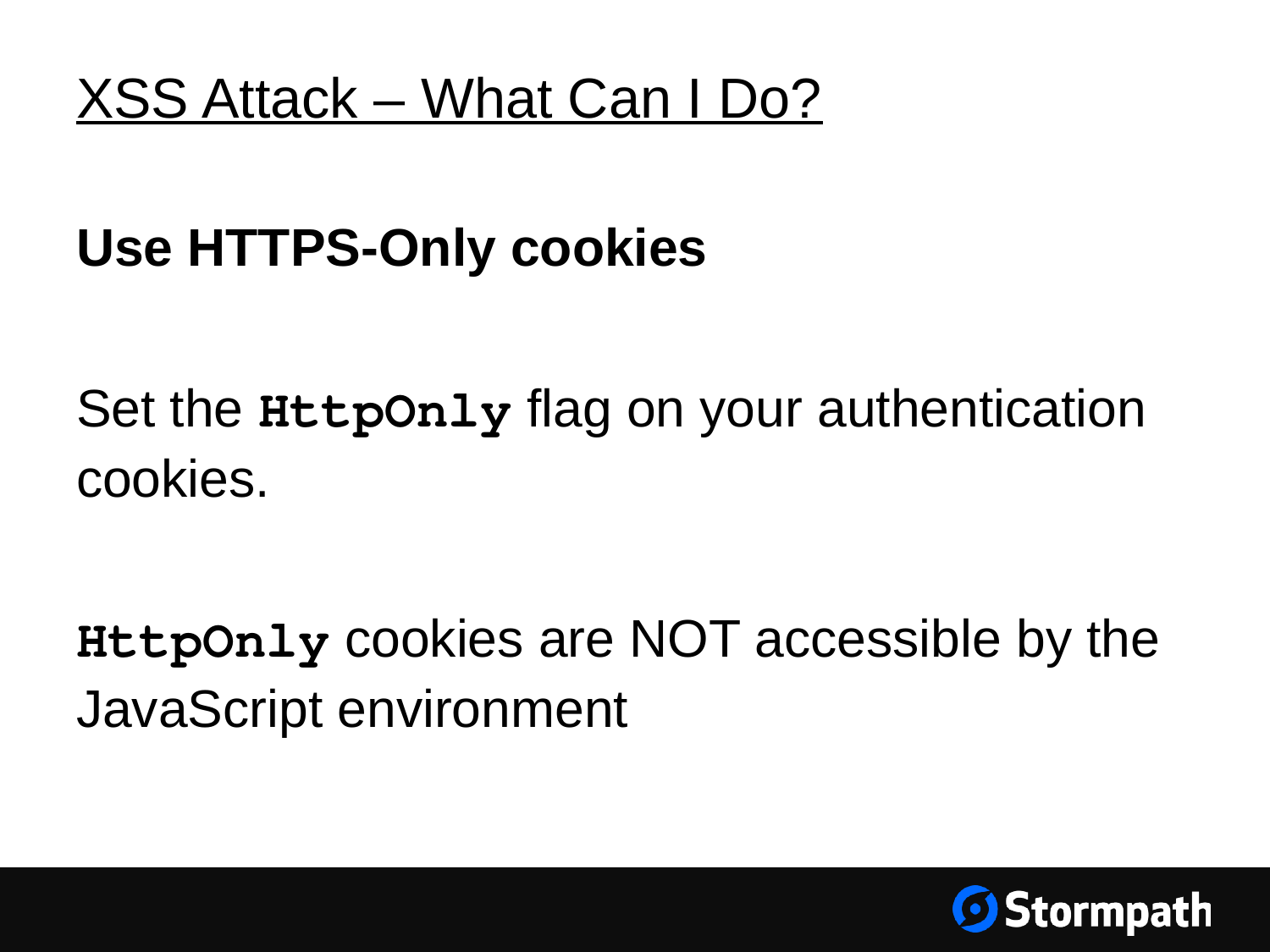

# XSS Attack – What Can I Do?
Use HTTPS-Only cookies

Set the HttpOnly flag on your authentication cookies.

HttpOnly cookies are NOT accessible by the JavaScript environment